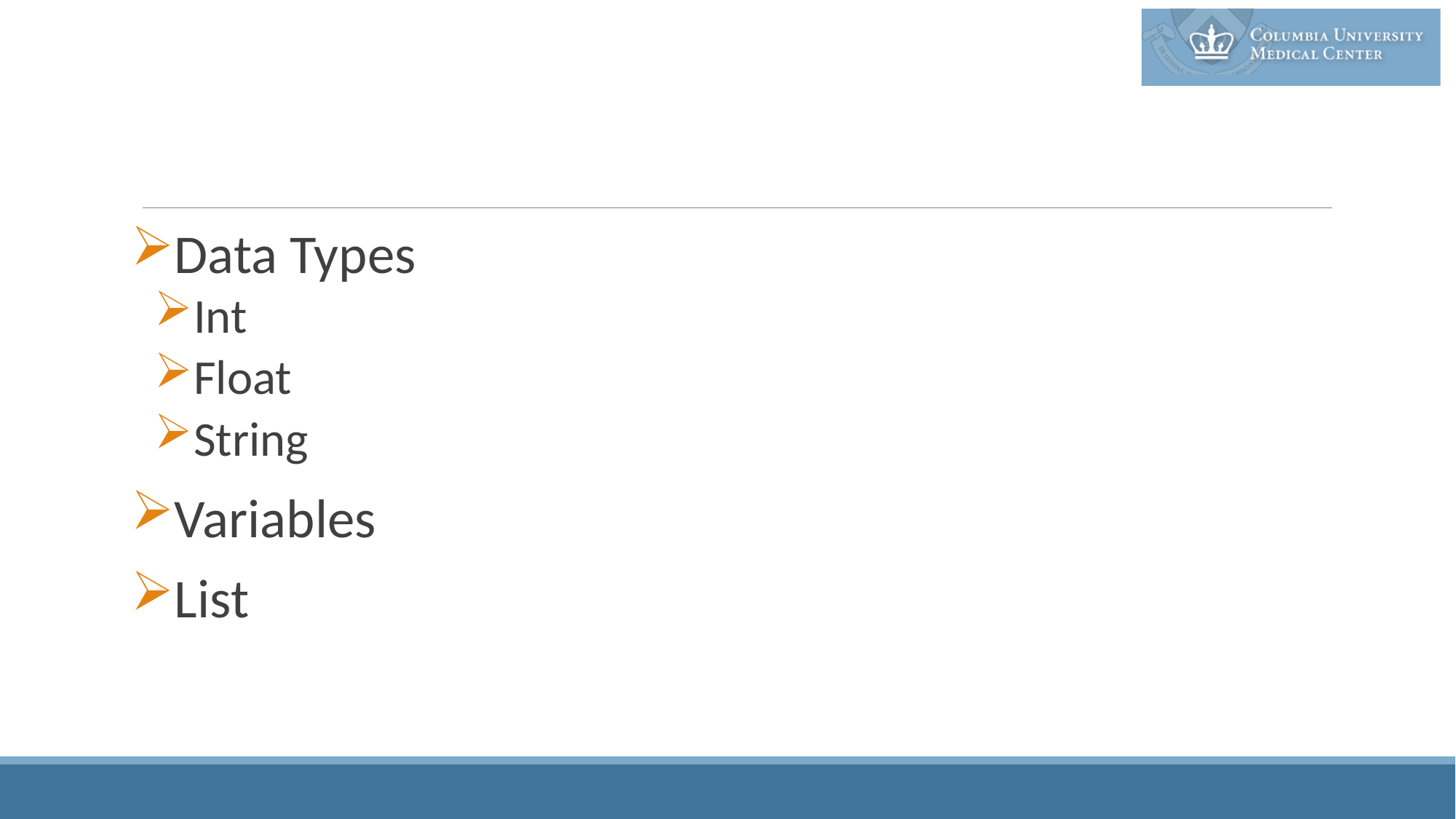

#
Data Types
Int
Float
String
Variables
List